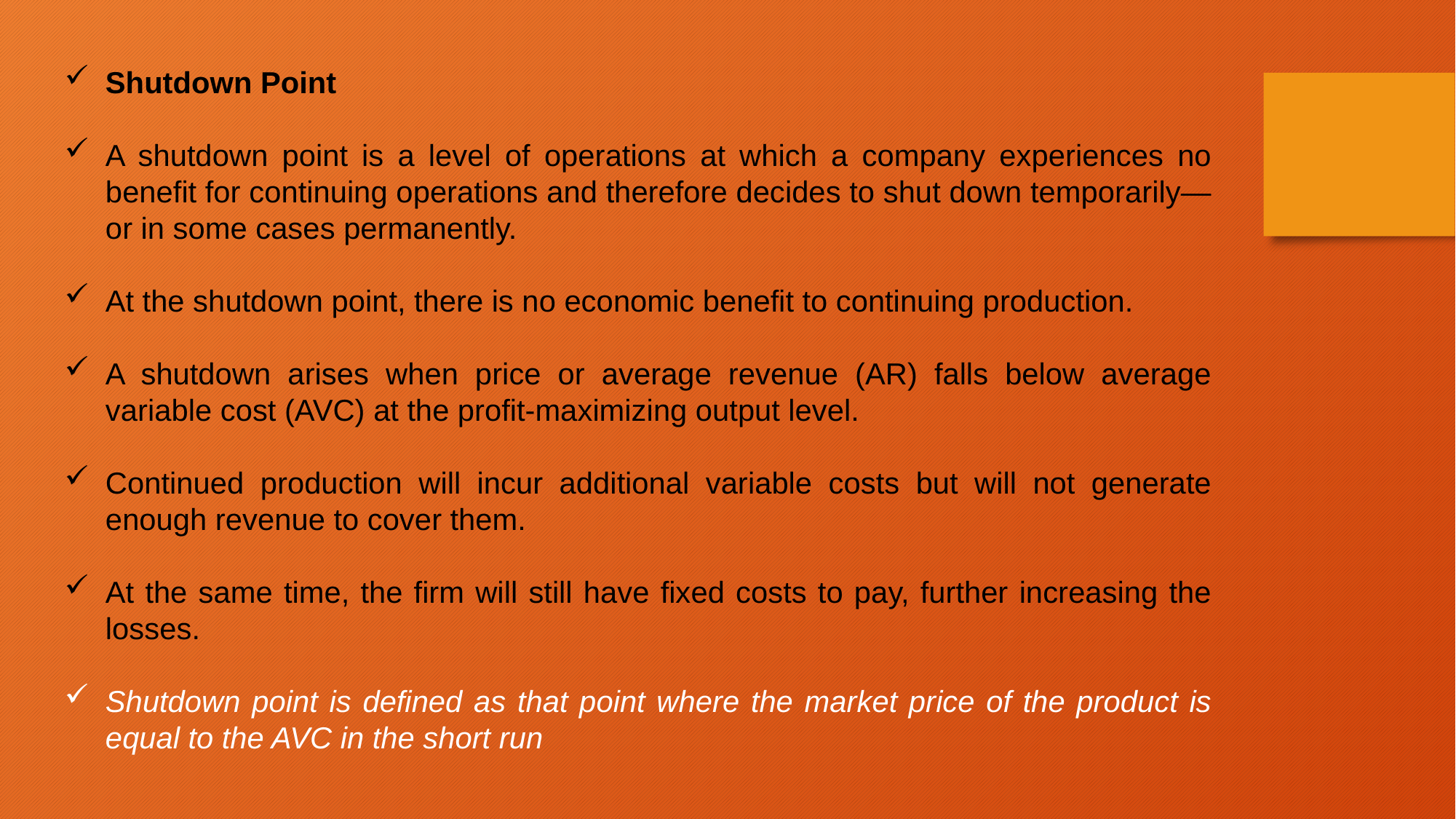

Shutdown Point

A shutdown point is a level of operations at which a company experiences no benefit for continuing operations and therefore decides to shut down temporarily—or in some cases permanently.

At the shutdown point, there is no economic benefit to continuing production.

A shutdown arises when price or average revenue (AR) falls below average variable cost (AVC) at the profit-maximizing output level.

Continued production will incur additional variable costs but will not generate enough revenue to cover them.

At the same time, the firm will still have fixed costs to pay, further increasing the losses.

Shutdown point is defined as that point where the market price of the product is equal to the AVC in the short run